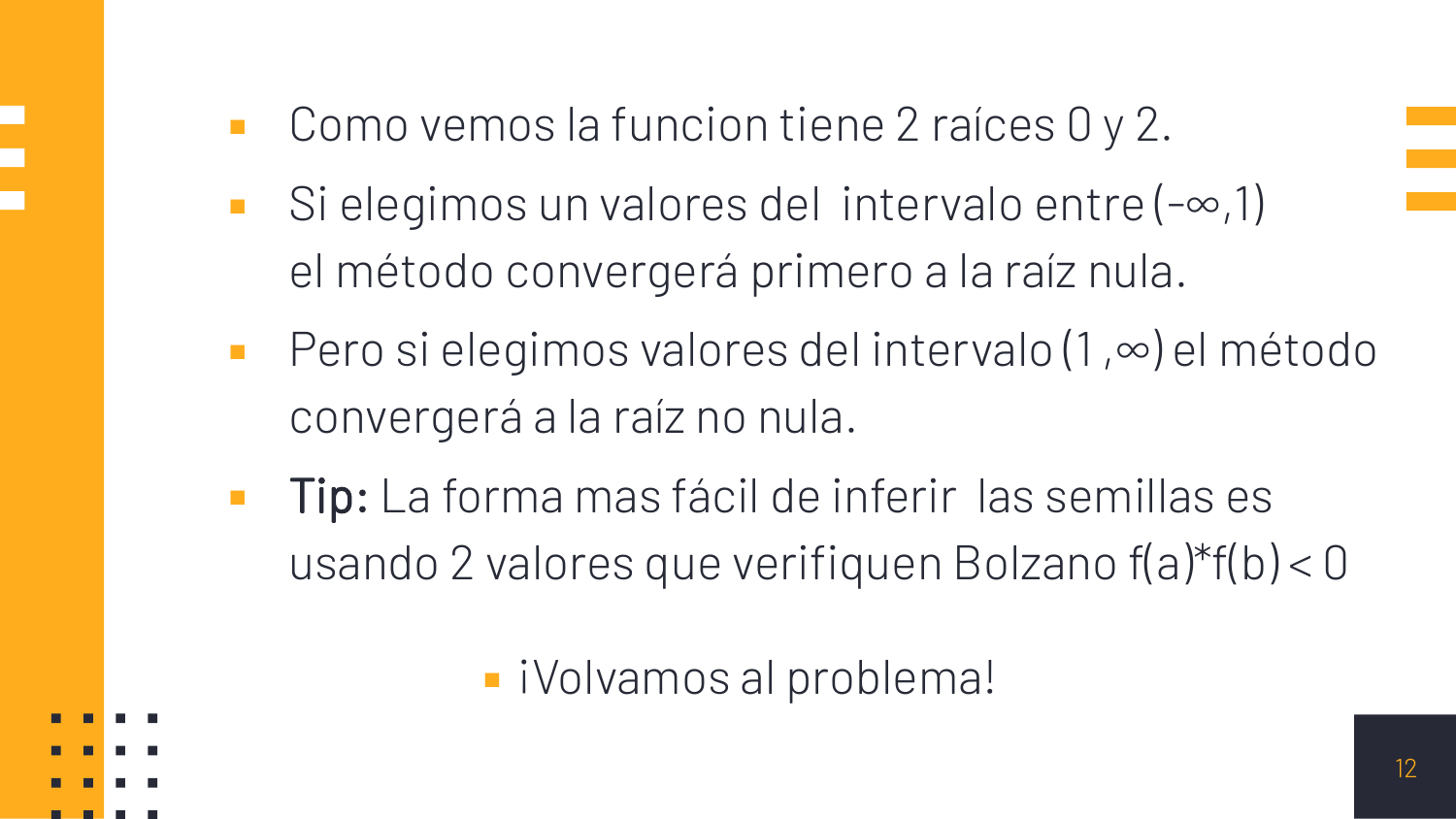

Como vemos la funcion tiene 2 raíces 0 y 2.
Si elegimos un valores del  intervalo entre (-∞,1)
el método convergerá primero a la raíz nula.
Pero si elegimos valores del intervalo (1 ,∞) el método
convergerá a la raíz no nula.
Tip: La forma mas fácil de inferir  las semillas es
usando 2 valores que verifiquen Bolzano f(a)*f(b) < 0
¡Volvamos al problema!
12